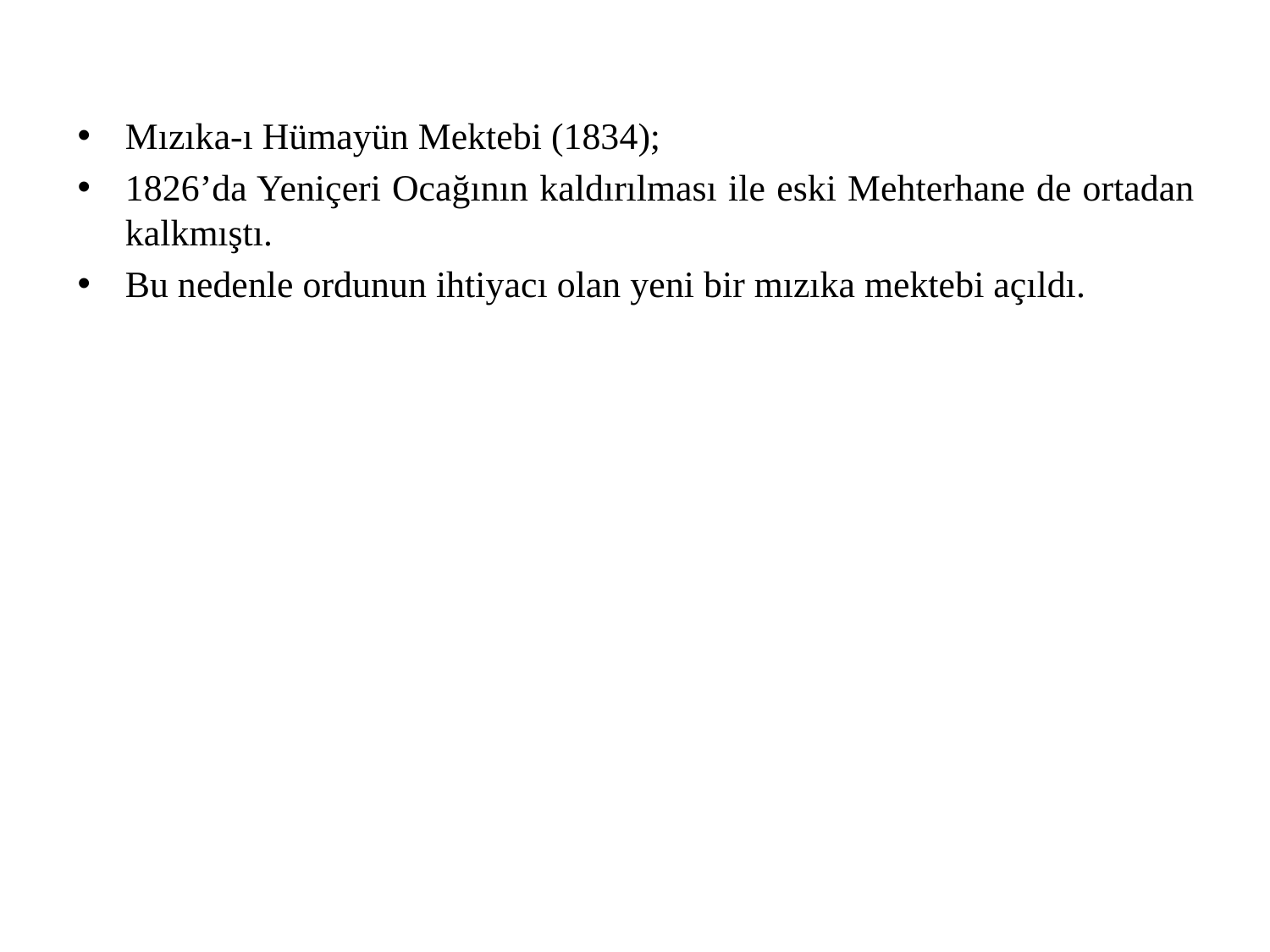

Mızıka-ı Hümayün Mektebi (1834);
1826’da Yeniçeri Ocağının kaldırılması ile eski Mehterhane de ortadan kalkmıştı.
Bu nedenle ordunun ihtiyacı olan yeni bir mızıka mektebi açıldı.